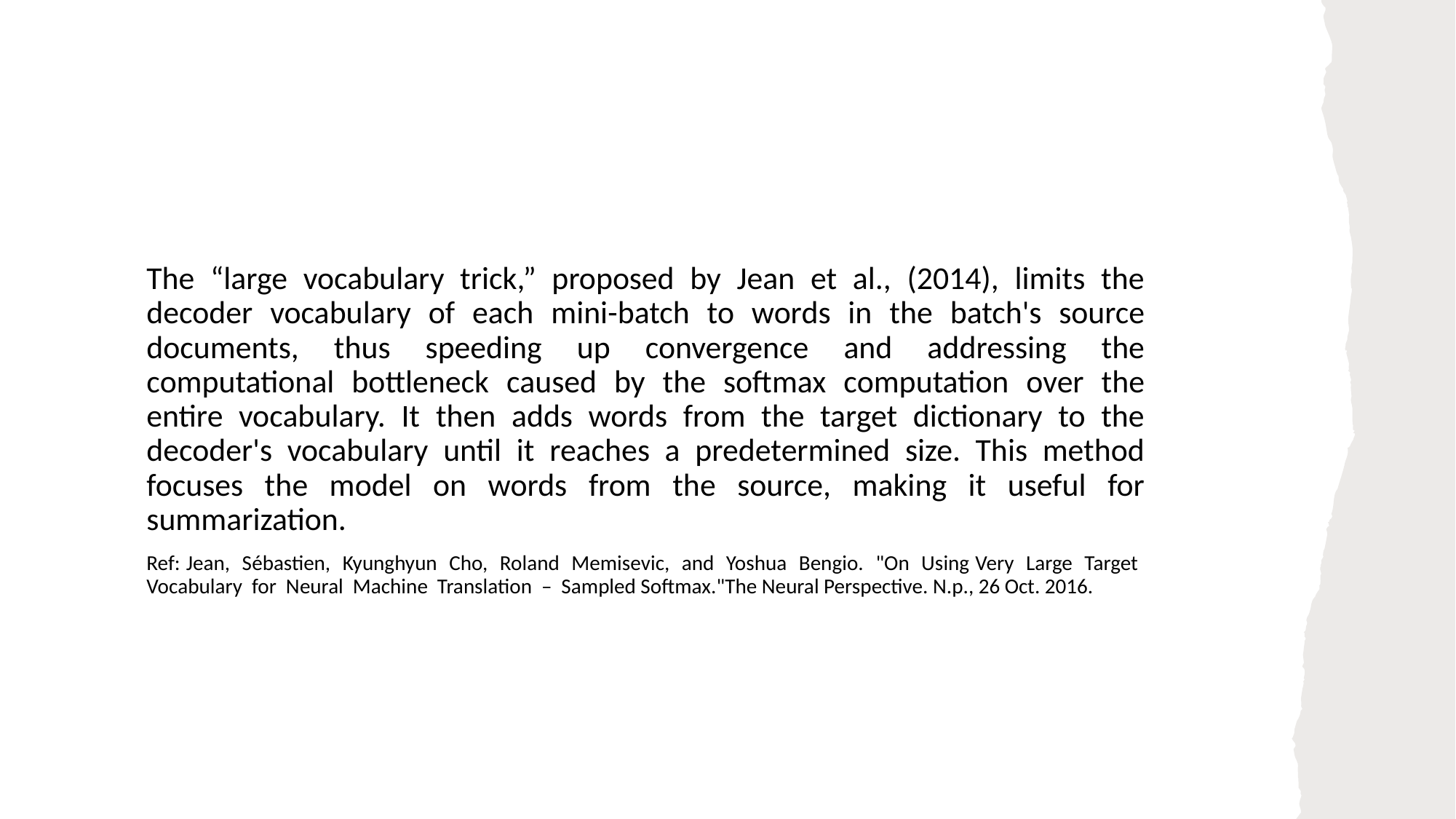

The “large vocabulary trick,” proposed by Jean et al., (2014), limits the decoder vocabulary of each mini-batch to words in the batch's source documents, thus speeding up convergence and addressing the computational bottleneck caused by the softmax computation over the entire vocabulary. It then adds words from the target dictionary to the decoder's vocabulary until it reaches a predetermined size. This method focuses the model on words from the source, making it useful for summarization.
Ref: Jean,  Sébastien,  Kyunghyun  Cho,  Roland  Memisevic,  and  Yoshua  Bengio.  "On  Using Very  Large  Target  Vocabulary  for  Neural  Machine  Translation  –  Sampled Softmax."The Neural Perspective. N.p., 26 Oct. 2016.